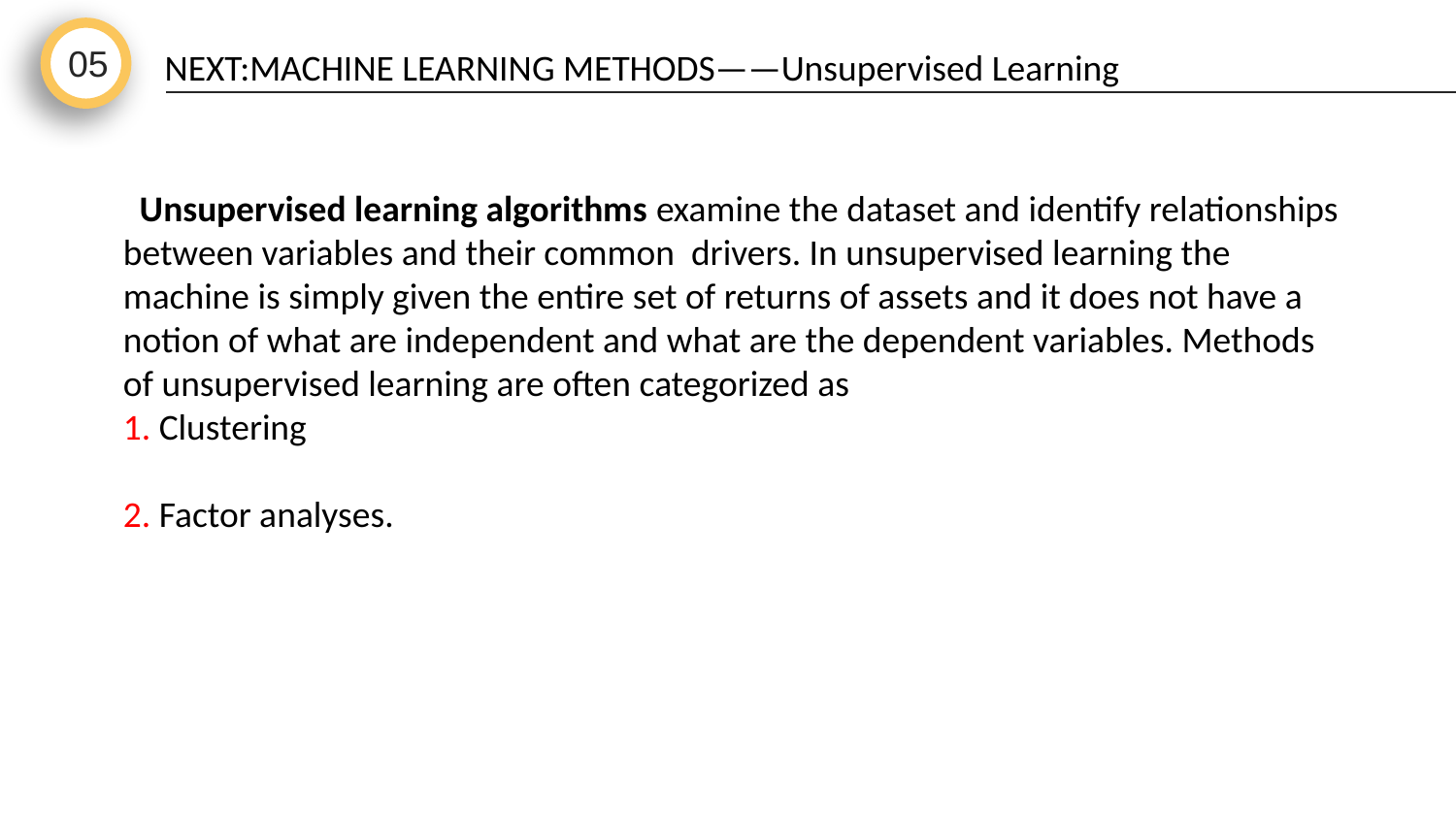

05
NEXT:MACHINE LEARNING METHODS——Unsupervised Learning

  Unsupervised learning algorithms examine the dataset and identify relationships between variables and their common  drivers. In unsupervised learning the machine is simply given the entire set of returns of assets and it does not have a notion of what are independent and what are the dependent variables. Methods of unsupervised learning are often categorized as
1. Clustering

2. Factor analyses.